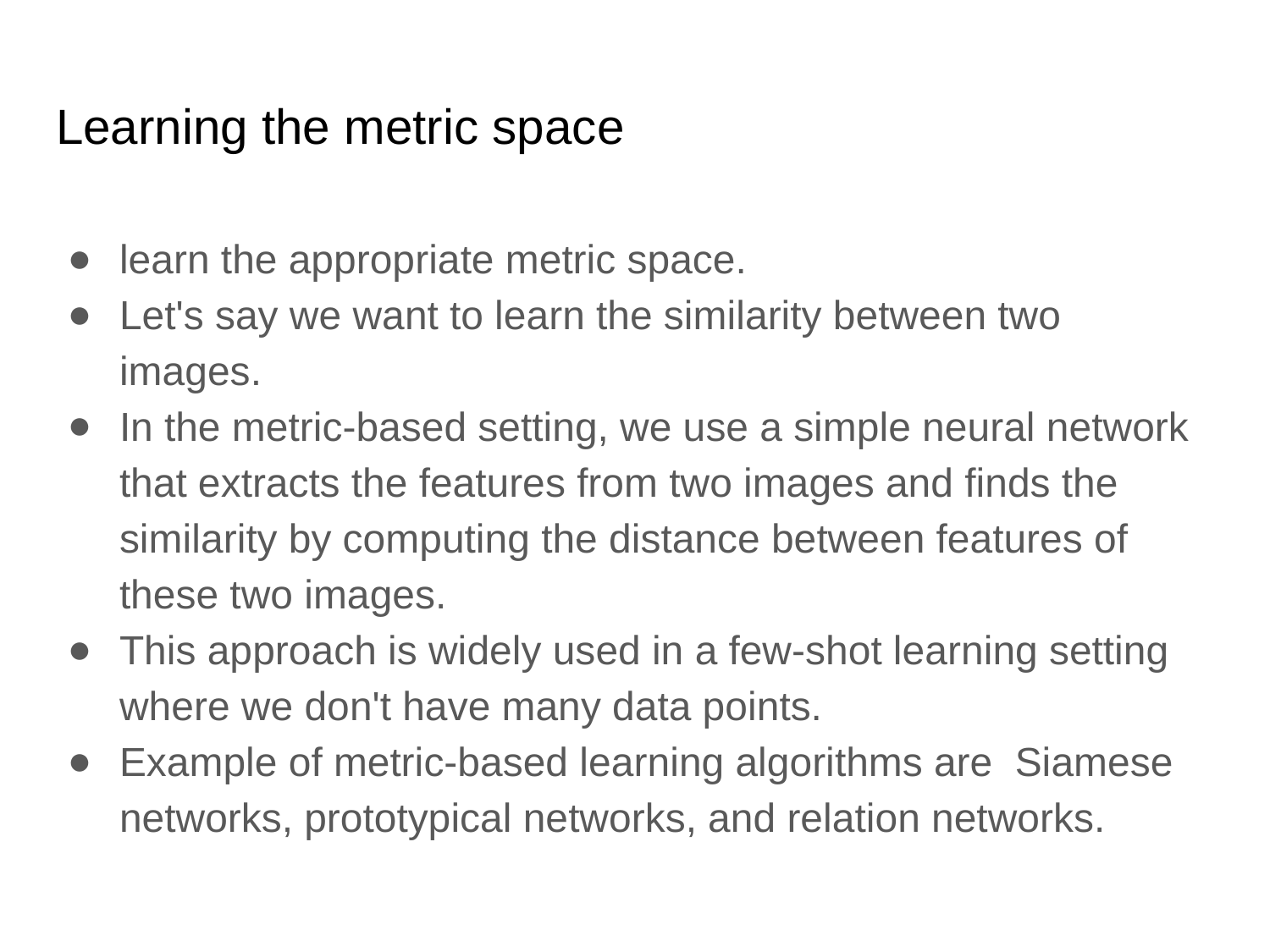

# Learning the metric space
learn the appropriate metric space.
Let's say we want to learn the similarity between two images.
In the metric-based setting, we use a simple neural network that extracts the features from two images and finds the similarity by computing the distance between features of these two images.
This approach is widely used in a few-shot learning setting where we don't have many data points.
Example of metric-based learning algorithms are  Siamese networks, prototypical networks, and relation networks.